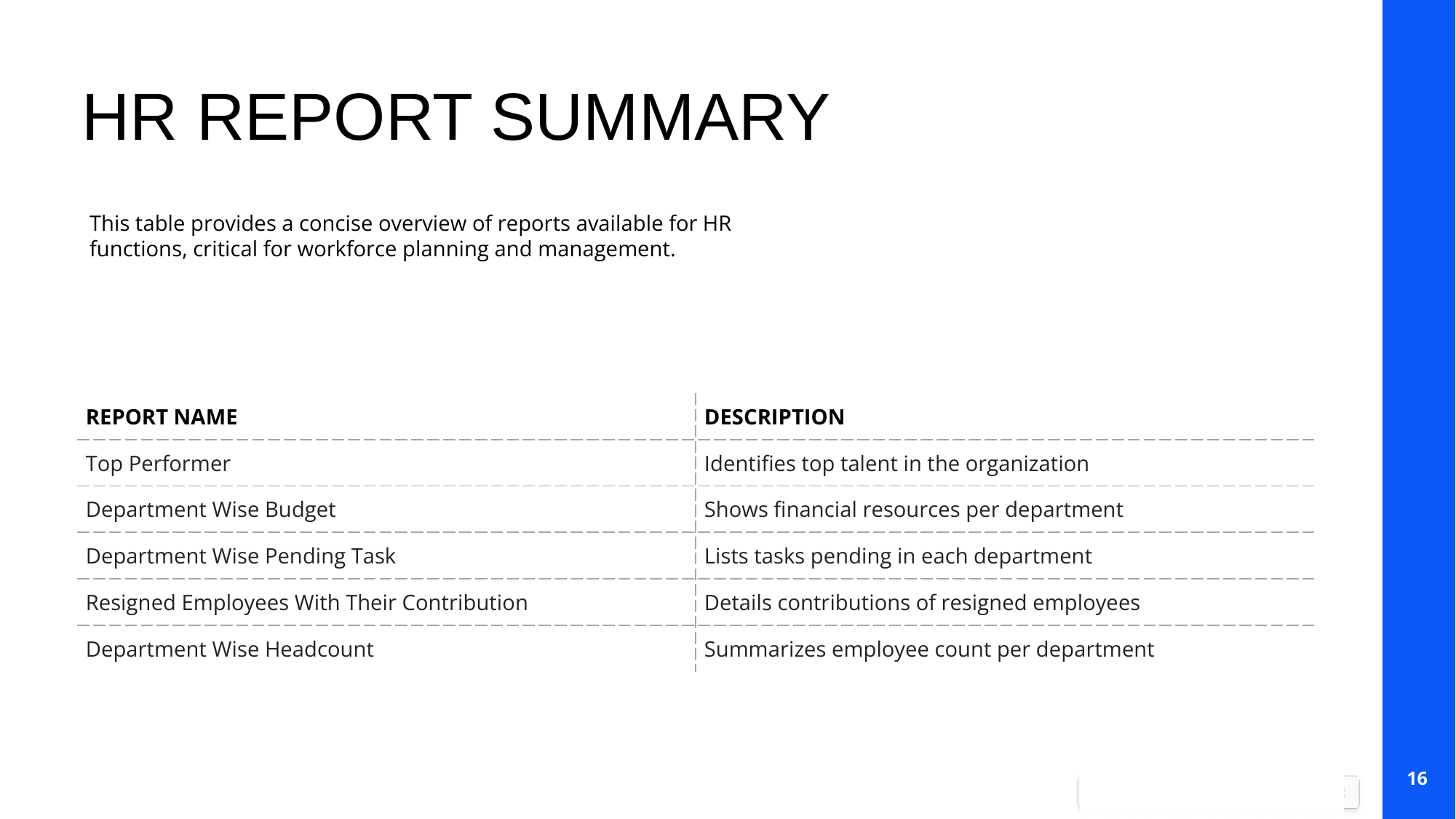

HR REPORT SUMMARY

This table provides a concise overview of reports available for HR functions, critical for workforce planning and management.
| REPORT NAME | DESCRIPTION |
| --- | --- |
| Top Performer | Identifies top talent in the organization |
| Department Wise Budget | Shows financial resources per department |
| Department Wise Pending Task | Lists tasks pending in each department |
| Resigned Employees With Their Contribution | Details contributions of resigned employees |
| Department Wise Headcount | Summarizes employee count per department |
16